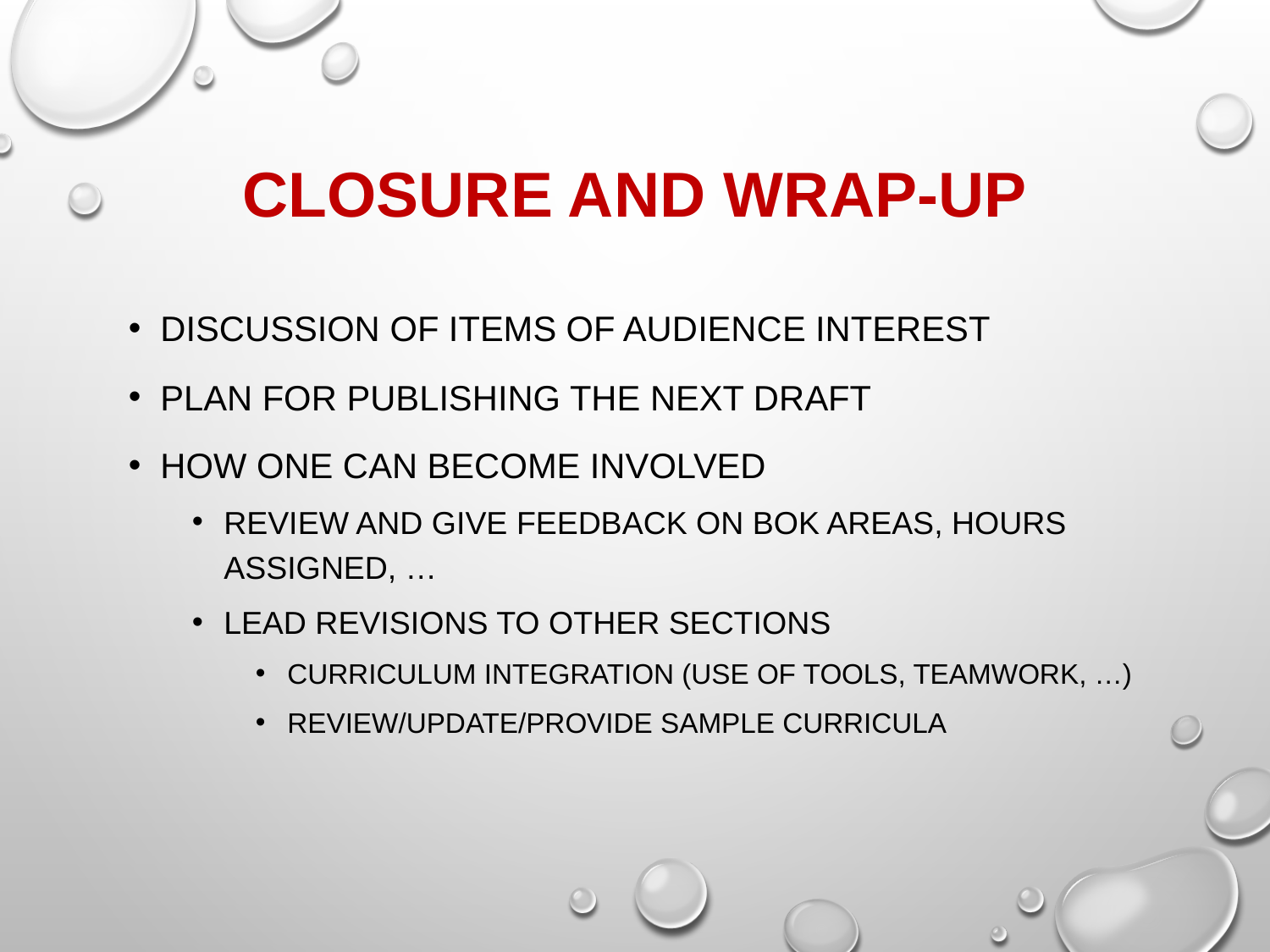

# Closure and Wrap-up
Discussion of items of audience interest
Plan for publishing the next draft
How one can become involved
Review and give feedback on BoK areas, hours assigned, …
Lead revisions to other sections
Curriculum integration (use of tools, teamwork, …)
Review/update/provide sample curricula